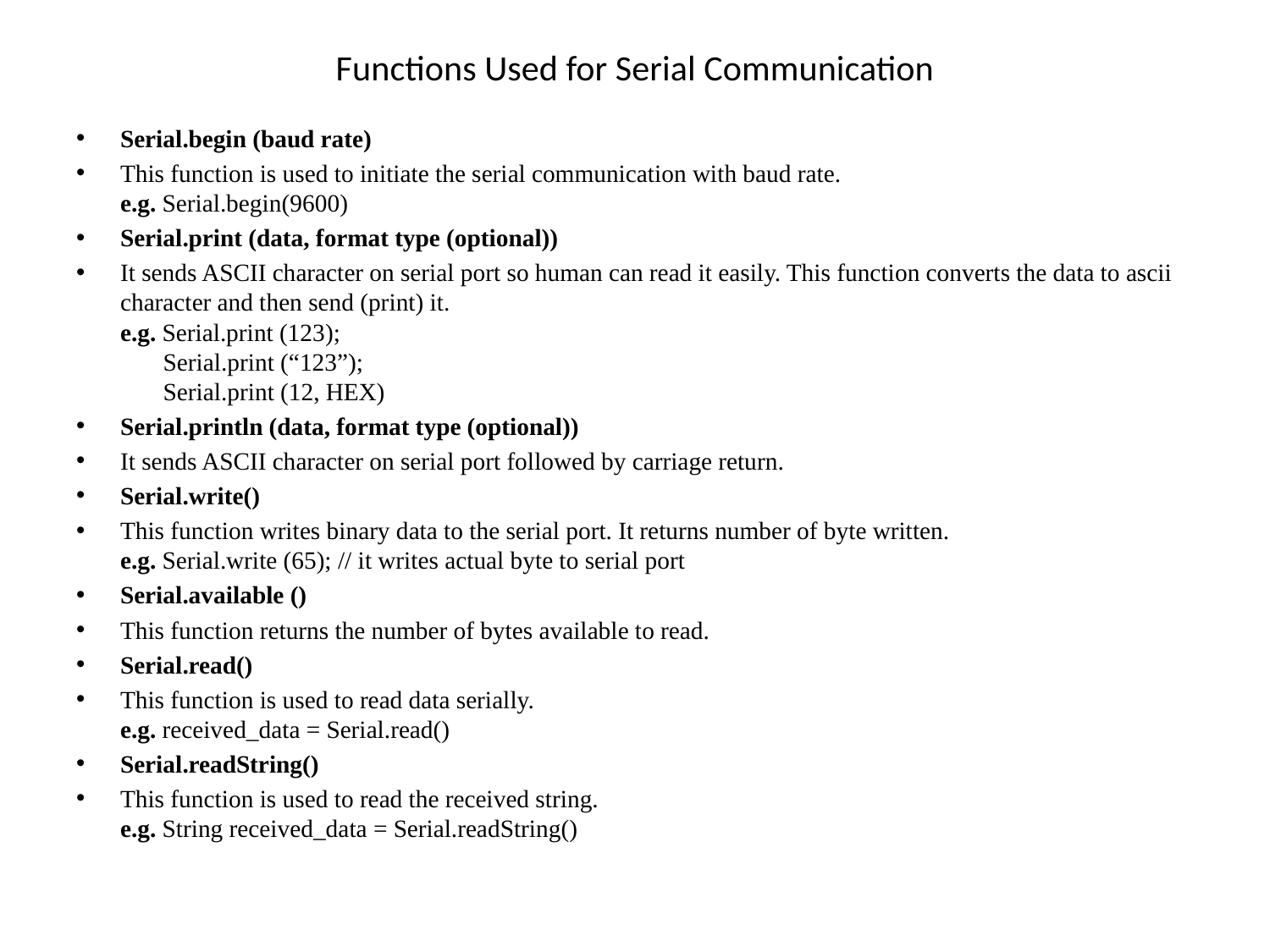

# Functions Used for Serial Communication
Serial.begin (baud rate)
This function is used to initiate the serial communication with baud rate.
e.g. Serial.begin(9600)
Serial.print (data, format type (optional))
It sends ASCII character on serial port so human can read it easily. This function converts the data to ascii character and then send (print) it.
e.g. Serial.print (123);
       Serial.print (“123”);
       Serial.print (12, HEX)
Serial.println (data, format type (optional))
It sends ASCII character on serial port followed by carriage return.
Serial.write()
This function writes binary data to the serial port. It returns number of byte written.
e.g. Serial.write (65); // it writes actual byte to serial port
Serial.available ()
This function returns the number of bytes available to read.
Serial.read()
This function is used to read data serially.
e.g. received_data = Serial.read()
Serial.readString()
This function is used to read the received string.
e.g. String received_data = Serial.readString()